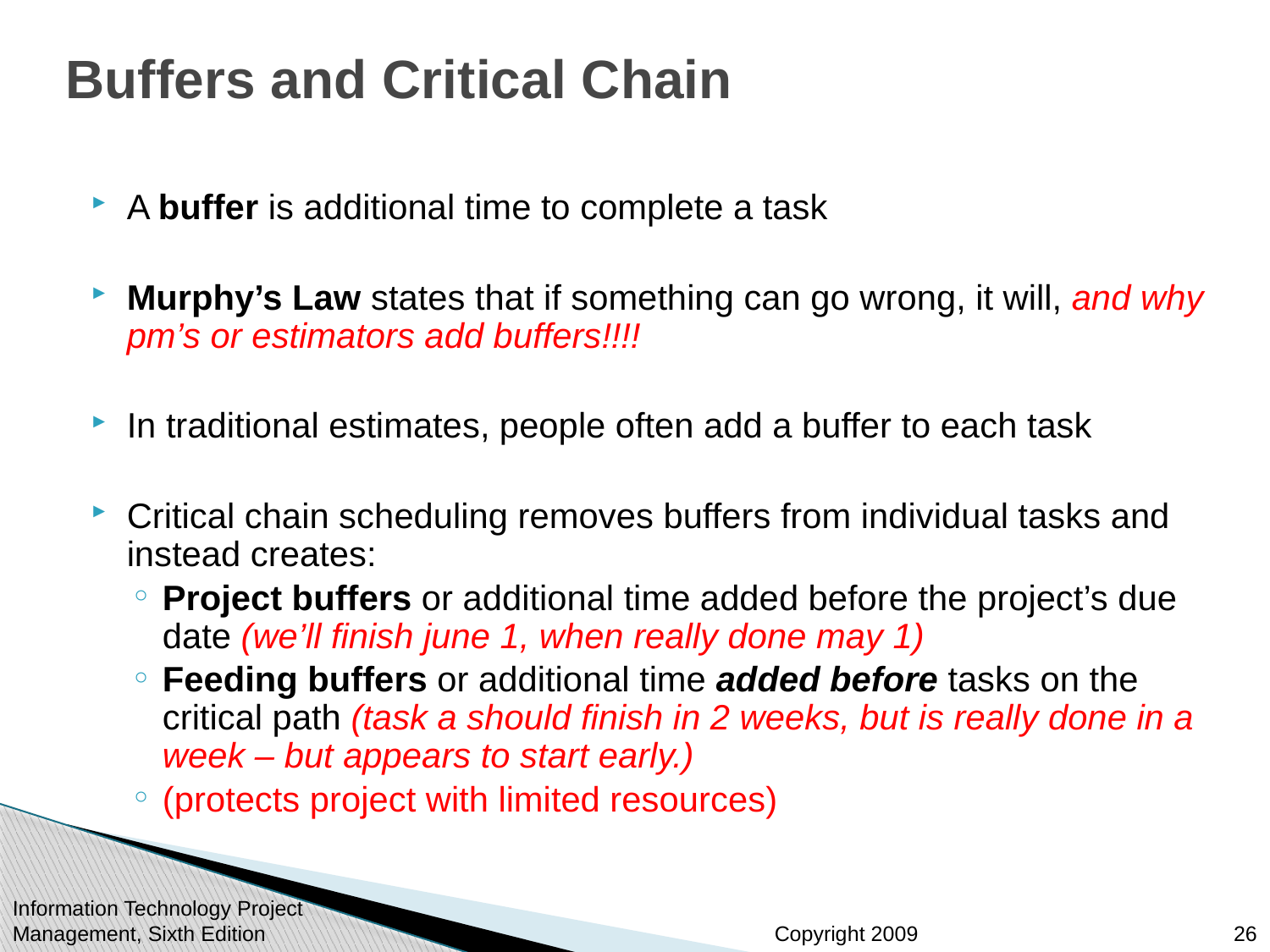

# Buffers and Critical Chain

A buffer is additional time to complete a task

Murphy’s Law states that if something can go wrong, it will, and why pm’s or estimators add buffers!!!!

In traditional estimates, people often add a buffer to each task

Critical chain scheduling removes buffers from individual tasks and instead creates:
Project buffers or additional time added before the project’s due date (we’ll finish june 1, when really done may 1)
Feeding buffers or additional time added before tasks on the critical path (task a should finish in 2 weeks, but is really done in a week – but appears to start early.)
(protects project with limited resources)
26